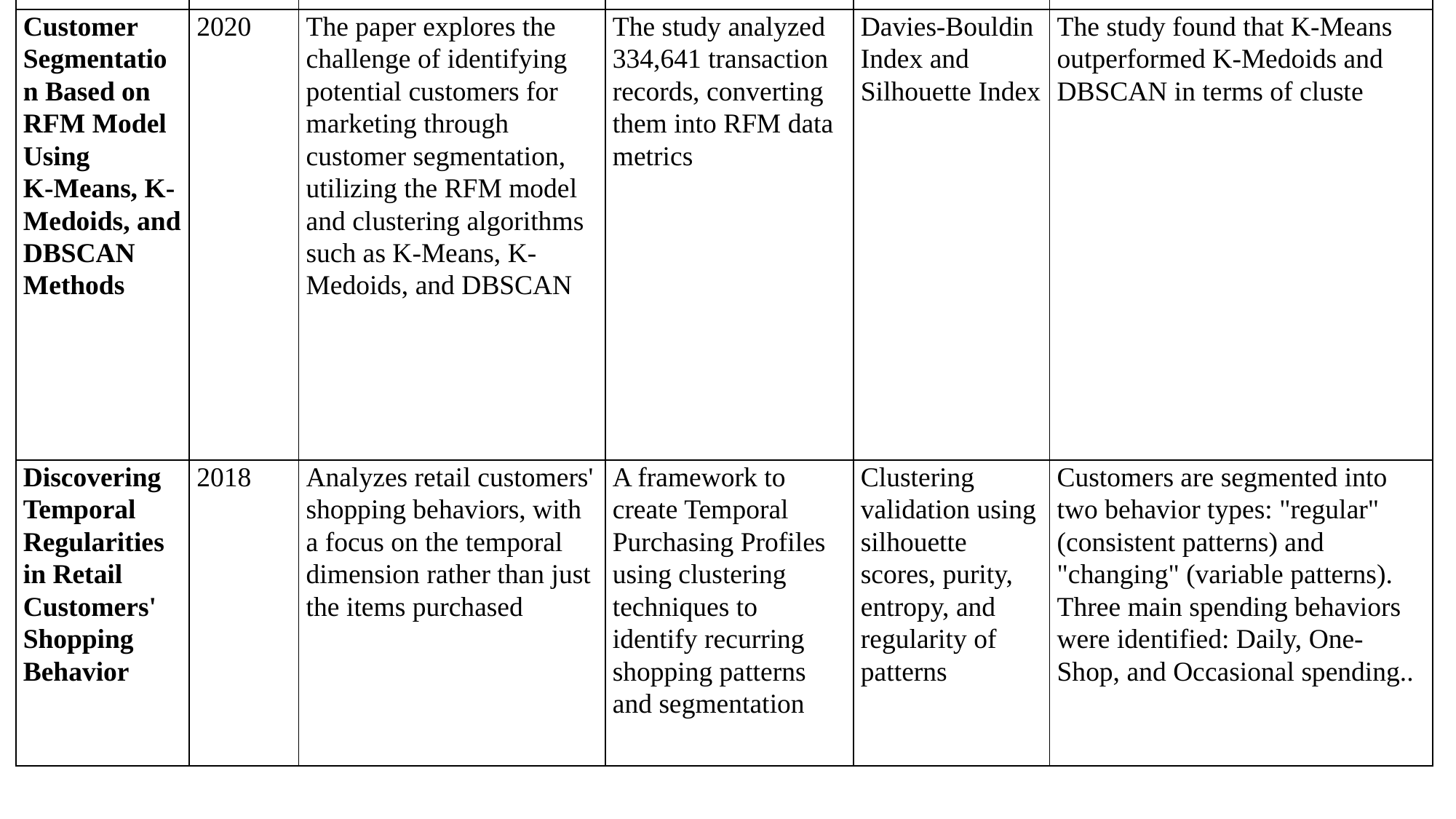

| Article Title | Year | Addressed Issues | Methodology | Metrics | key Findings |
| --- | --- | --- | --- | --- | --- |
| Customer Segmentation Based on RFM Model Using K-Means, K-Medoids, and DBSCAN Methods | 2020 | The paper explores the challenge of identifying potential customers for marketing through customer segmentation, utilizing the RFM model and clustering algorithms such as K-Means, K-Medoids, and DBSCAN | The study analyzed 334,641 transaction records, converting them into RFM data metrics | Davies-Bouldin Index and Silhouette Index | The study found that K-Means outperformed K-Medoids and DBSCAN in terms of cluste |
| Discovering Temporal Regularities in Retail Customers' Shopping Behavior | 2018 | Analyzes retail customers' shopping behaviors, with a focus on the temporal dimension rather than just the items purchased | A framework to create Temporal Purchasing Profiles using clustering techniques to identify recurring shopping patterns and segmentation | Clustering validation using silhouette scores, purity, entropy, and regularity of patterns | Customers are segmented into two behavior types: "regular" (consistent patterns) and "changing" (variable patterns). Three main spending behaviors were identified: Daily, One-Shop, and Occasional spending.. |